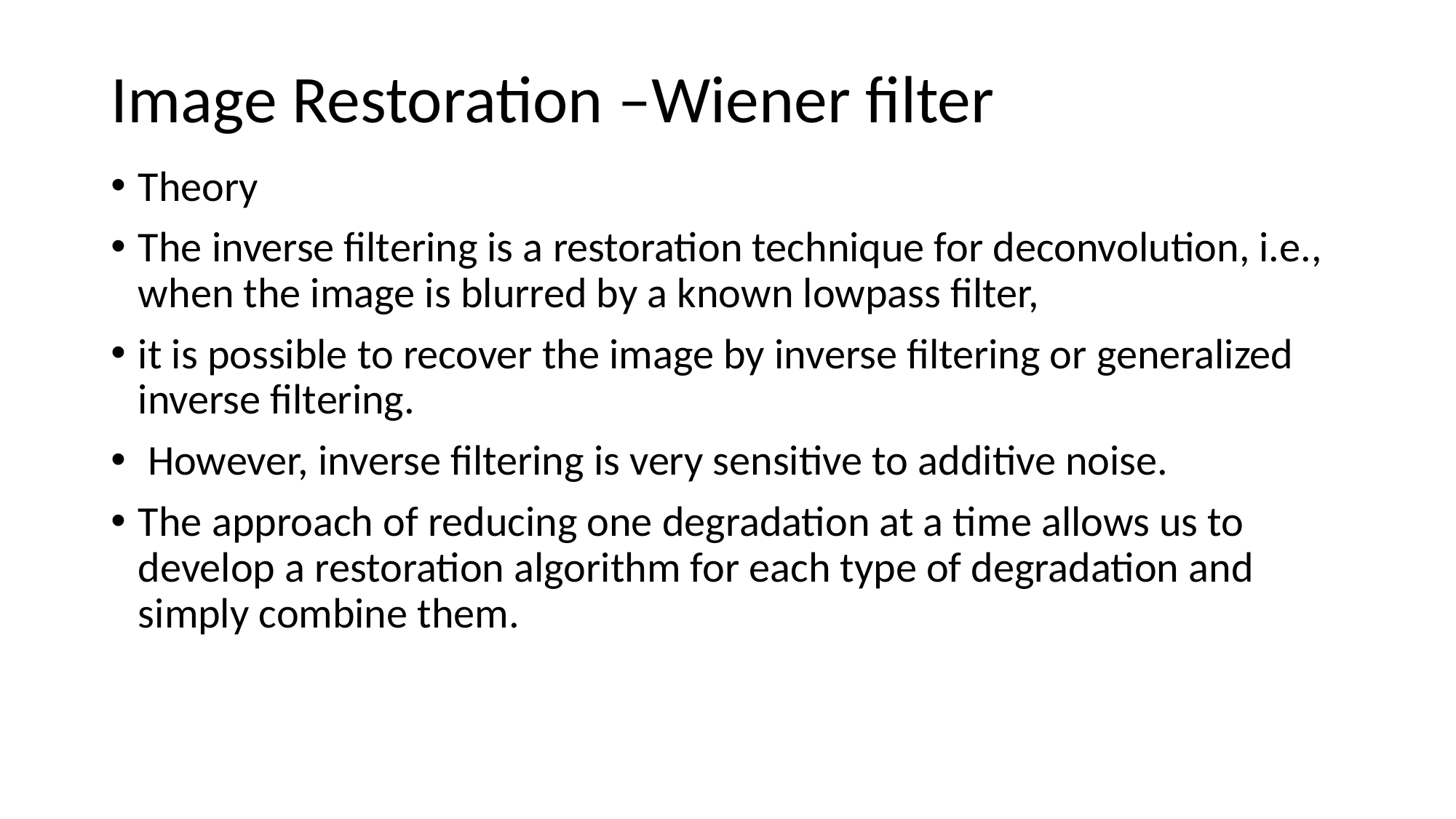

# Image Restoration –Wiener filter
Theory
The inverse filtering is a restoration technique for deconvolution, i.e., when the image is blurred by a known lowpass filter,
it is possible to recover the image by inverse filtering or generalized inverse filtering.
 However, inverse filtering is very sensitive to additive noise.
The approach of reducing one degradation at a time allows us to develop a restoration algorithm for each type of degradation and simply combine them.